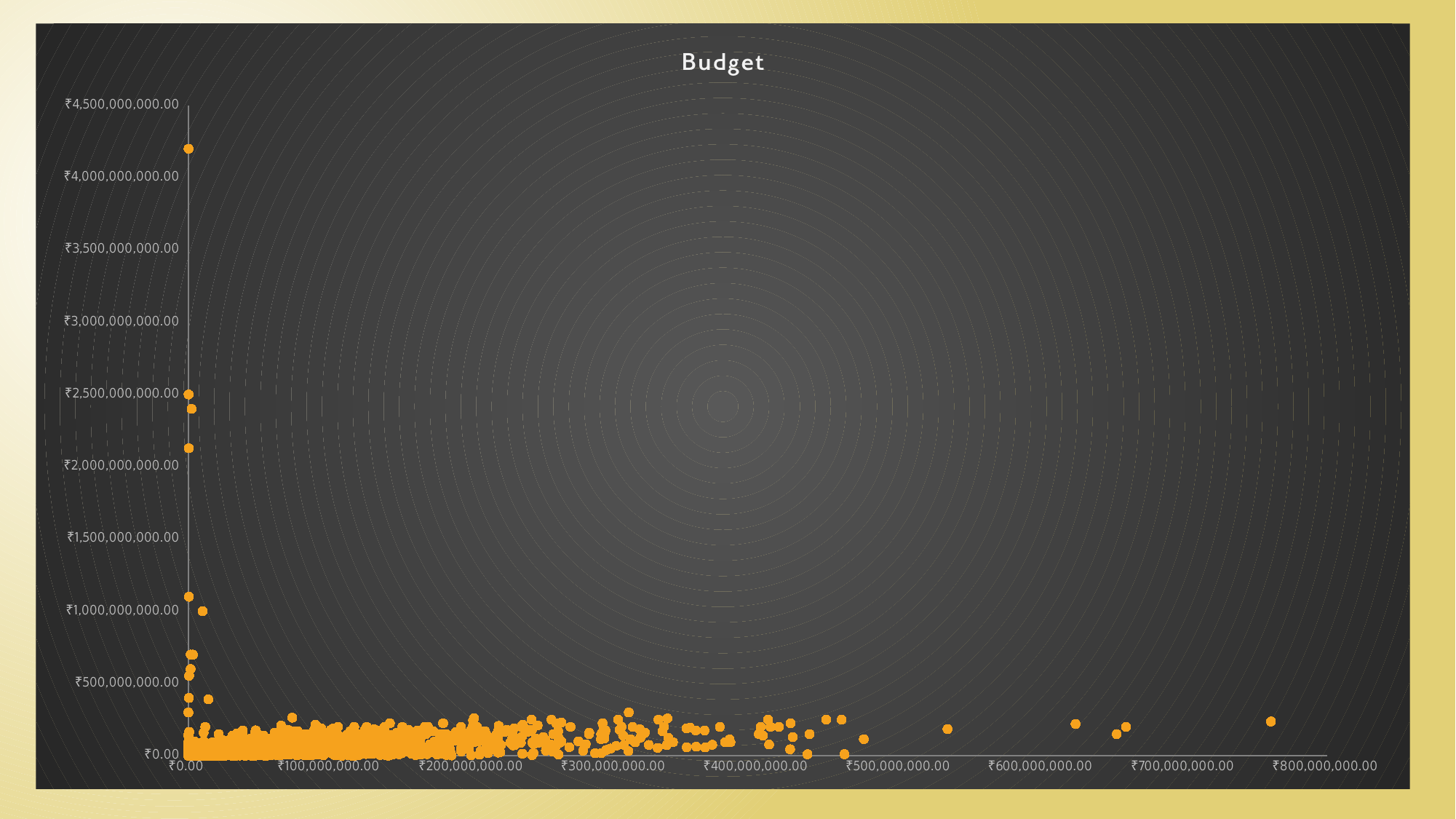

### Chart:

| Category | Budget |
|---|---|